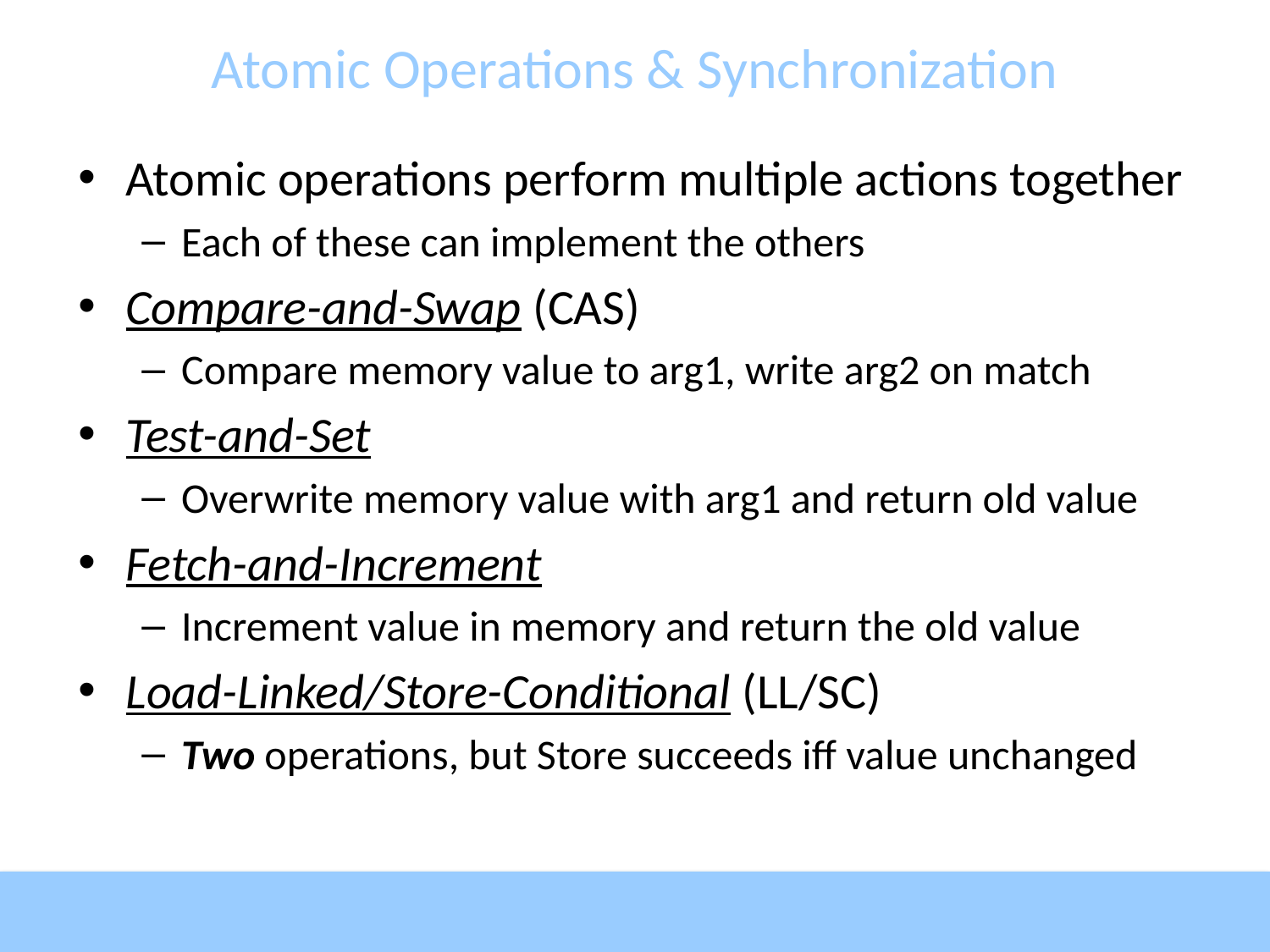

# Atomic Operations & Synchronization
Atomic operations perform multiple actions together
Each of these can implement the others
Compare-and-Swap (CAS)
Compare memory value to arg1, write arg2 on match
Test-and-Set
Overwrite memory value with arg1 and return old value
Fetch-and-Increment
Increment value in memory and return the old value
Load-Linked/Store-Conditional (LL/SC)
Two operations, but Store succeeds iff value unchanged